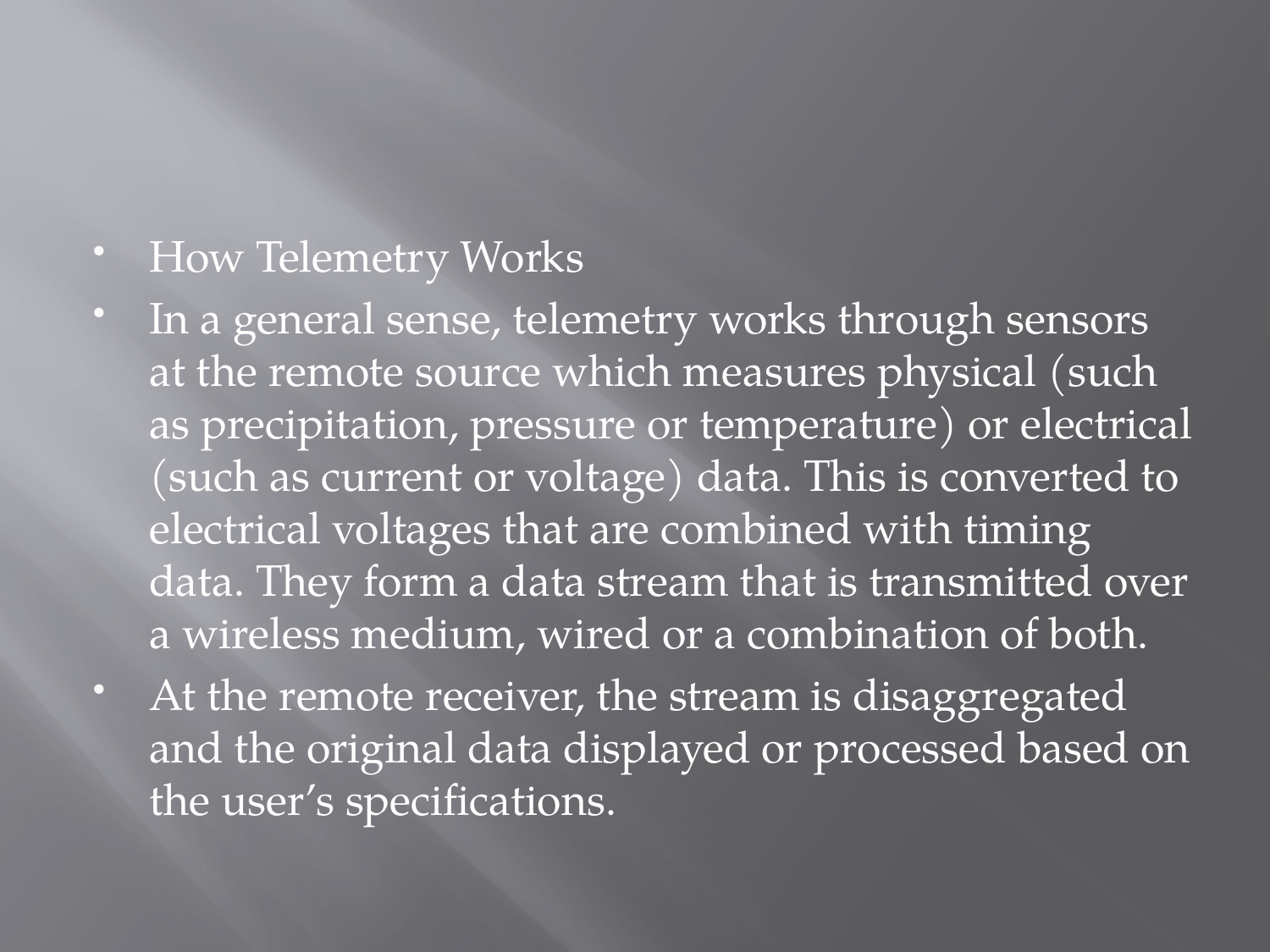

#
How Telemetry Works
In a general sense, telemetry works through sensors at the remote source which measures physical (such as precipitation, pressure or temperature) or electrical (such as current or voltage) data. This is converted to electrical voltages that are combined with timing data. They form a data stream that is transmitted over a wireless medium, wired or a combination of both.
At the remote receiver, the stream is disaggregated and the original data displayed or processed based on the user’s specifications.